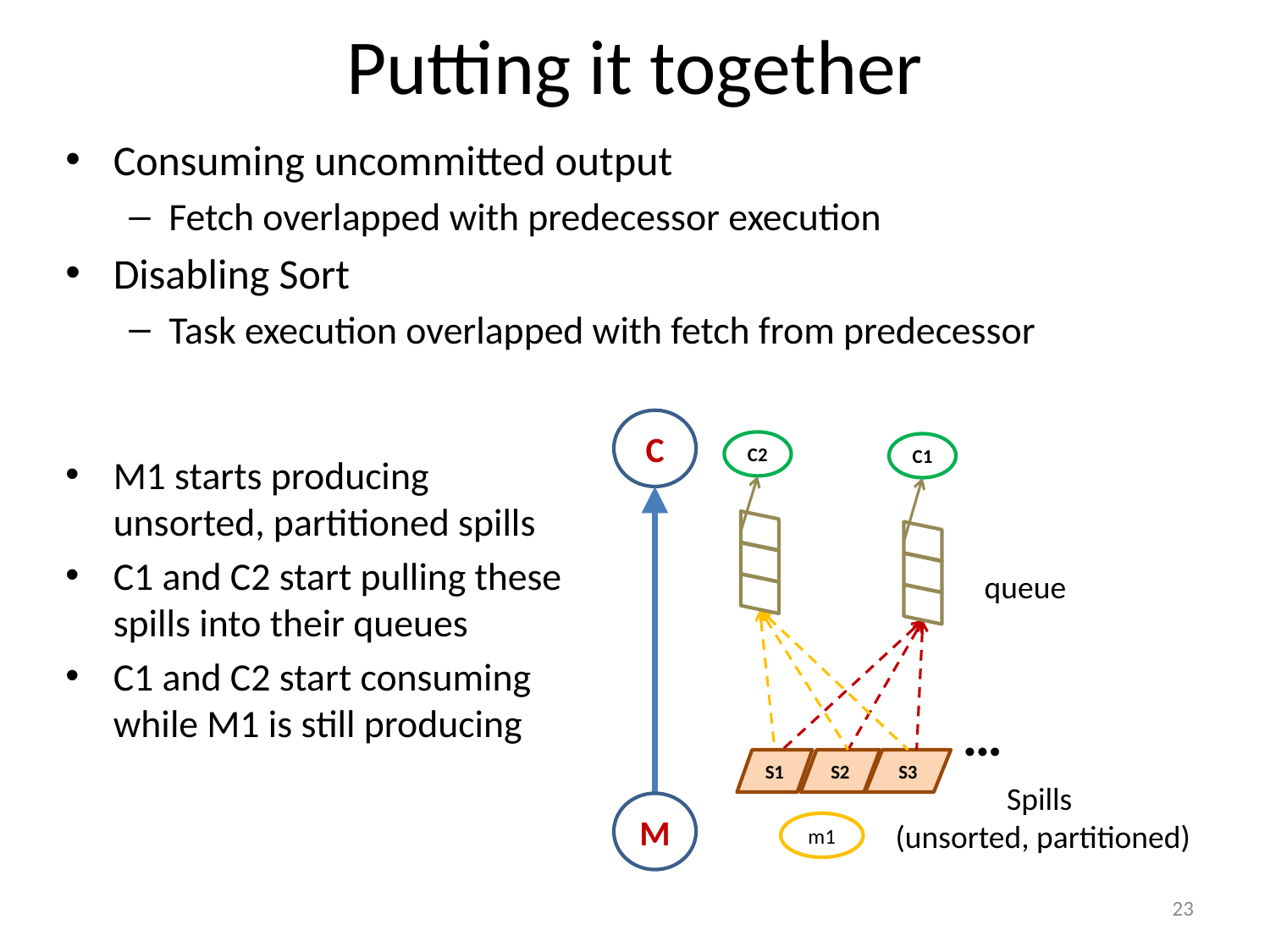

# Putting it together
Consuming uncommitted output
Fetch overlapped with predecessor execution
Disabling Sort
Task execution overlapped with fetch from predecessor

M
Spills
(unsorted, partitioned)
m1
…
S3
S2
S1
queue
C
C1
C2

M1 starts producing unsorted, partitioned spills
C1 and C2 start pulling these spills into their queues
C1 and C2 start consuming while M1 is still producing
23